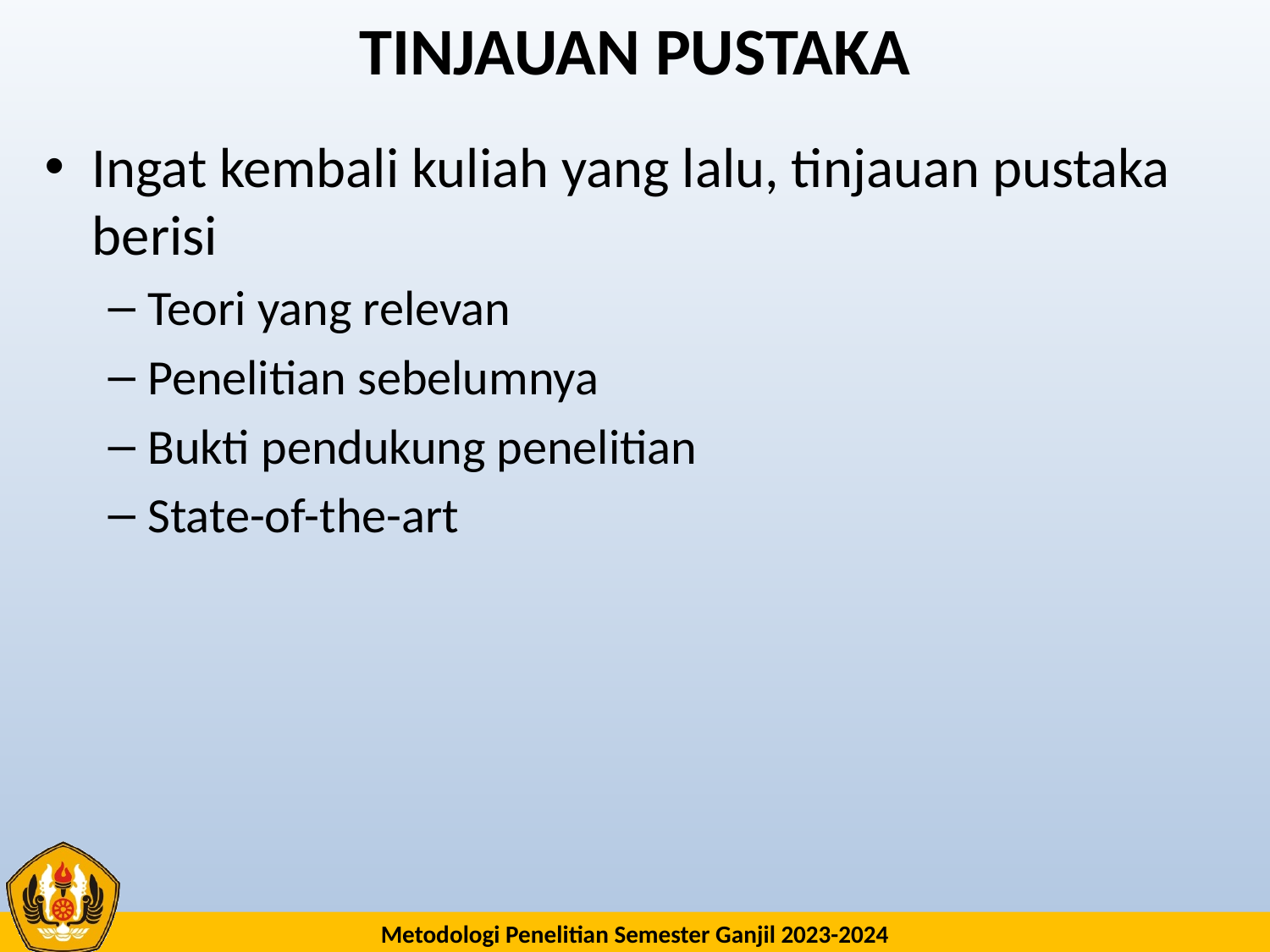

# TINJAUAN PUSTAKA
Ingat kembali kuliah yang lalu, tinjauan pustaka berisi
Teori yang relevan
Penelitian sebelumnya
Bukti pendukung penelitian
State-of-the-art